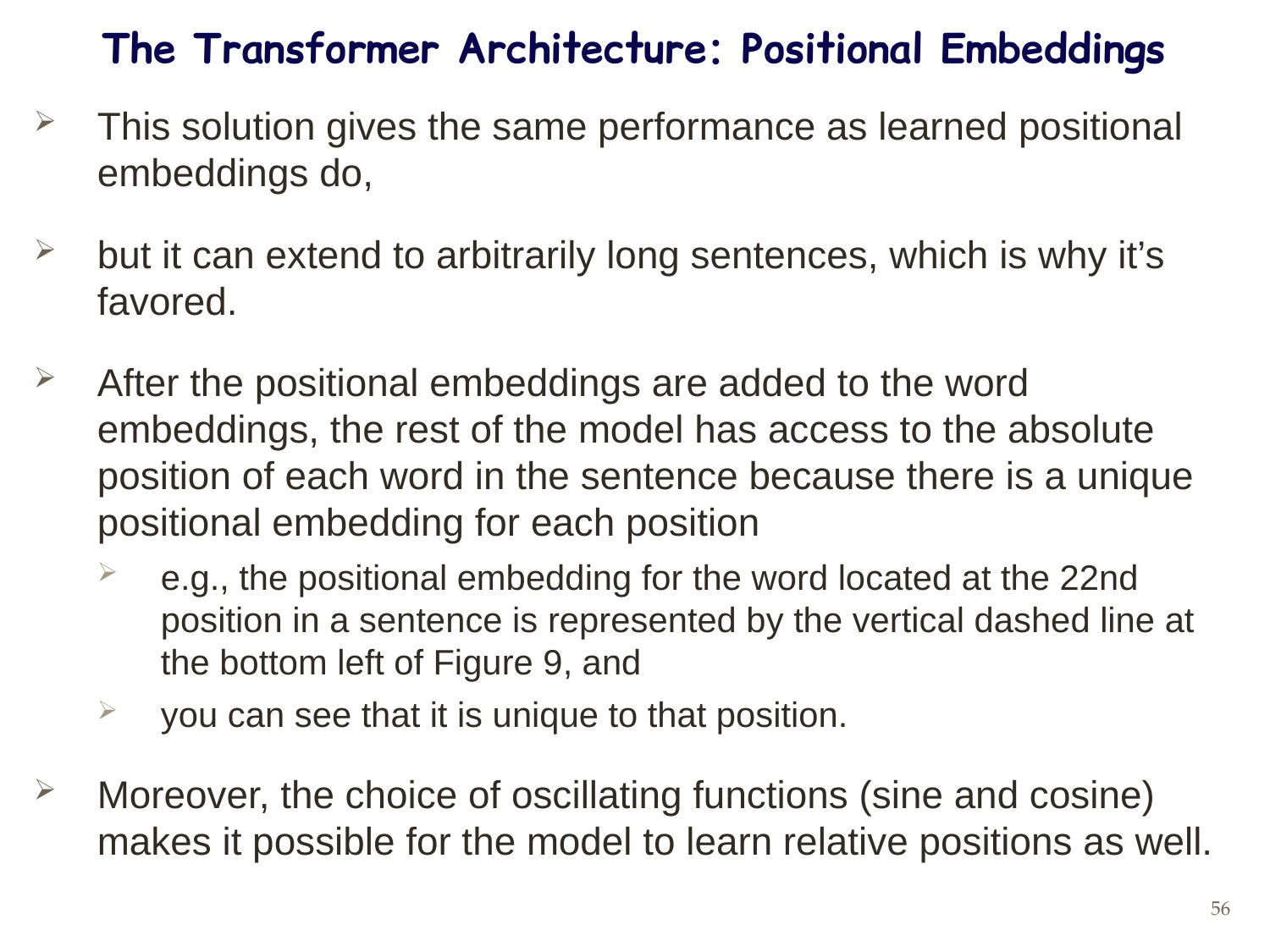

# The Transformer Architecture: Positional Embeddings
This solution gives the same performance as learned positional embeddings do,
but it can extend to arbitrarily long sentences, which is why it’s favored.
After the positional embeddings are added to the word embeddings, the rest of the model has access to the absolute position of each word in the sentence because there is a unique positional embedding for each position
e.g., the positional embedding for the word located at the 22nd position in a sentence is represented by the vertical dashed line at the bottom left of Figure 9, and
you can see that it is unique to that position.
Moreover, the choice of oscillating functions (sine and cosine) makes it possible for the model to learn relative positions as well.

56